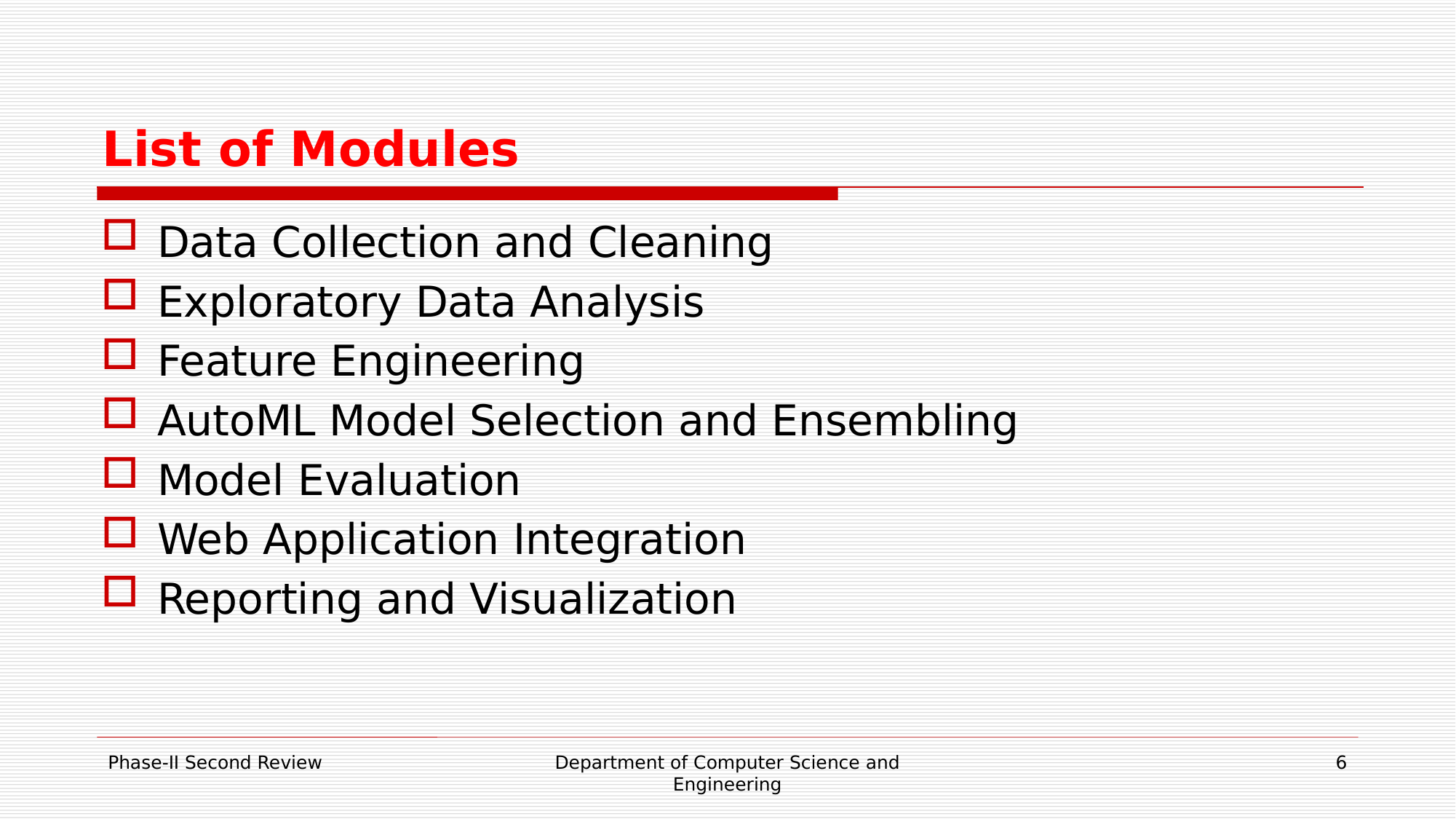

# List of Modules
Data Collection and Cleaning
Exploratory Data Analysis
Feature Engineering
AutoML Model Selection and Ensembling
Model Evaluation
Web Application Integration
Reporting and Visualization

Phase-II Second Review
Department of Computer Science and Engineering
6